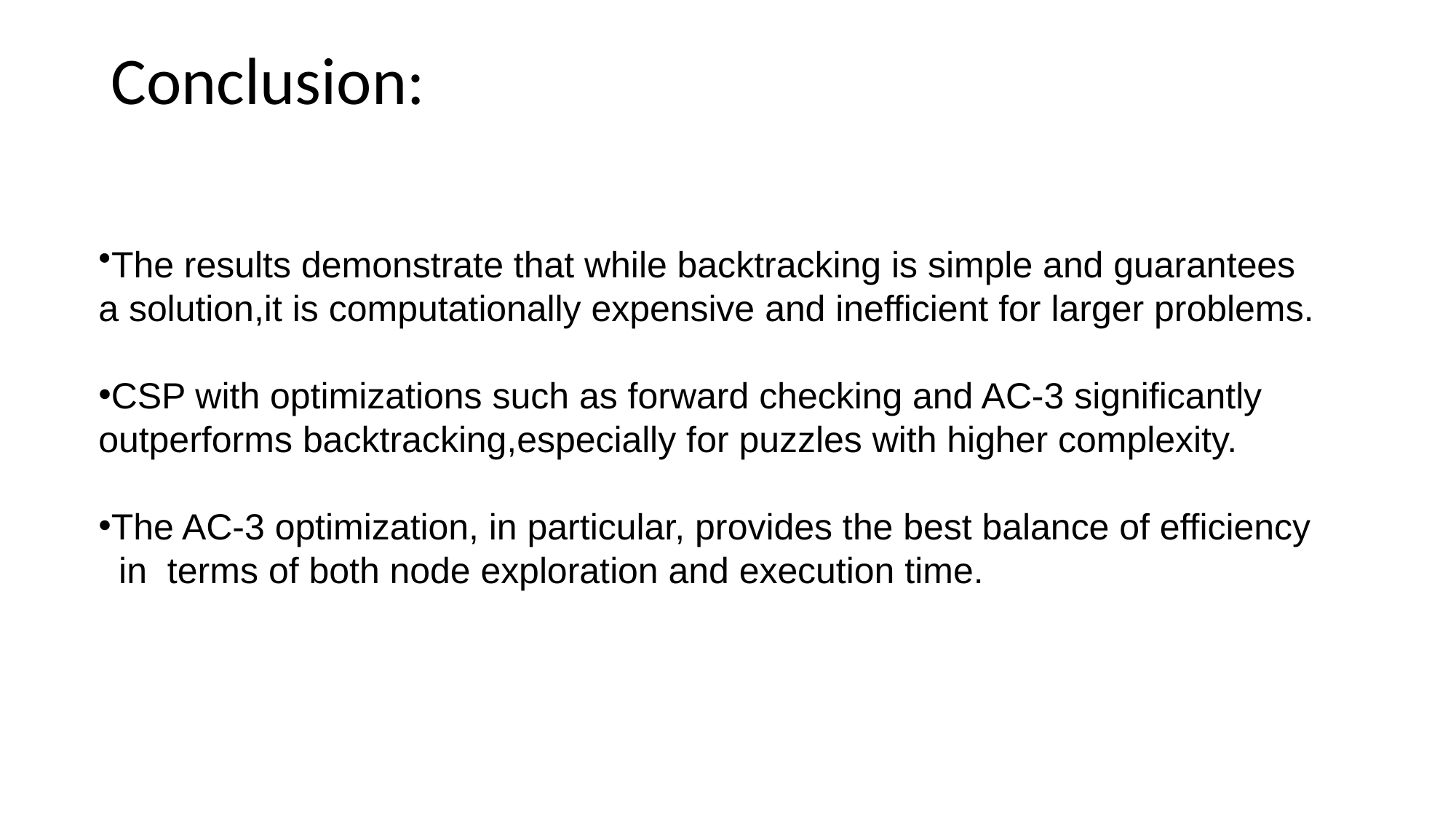

# Conclusion:

The results demonstrate that while backtracking is simple and guarantees   a solution,it is computationally expensive and inefficient for larger problems.

CSP with optimizations such as forward checking and AC-3 significantly  outperforms backtracking,especially for puzzles with higher complexity.

The AC-3 optimization, in particular, provides the best balance of efficiency   in  terms of both node exploration and execution time.